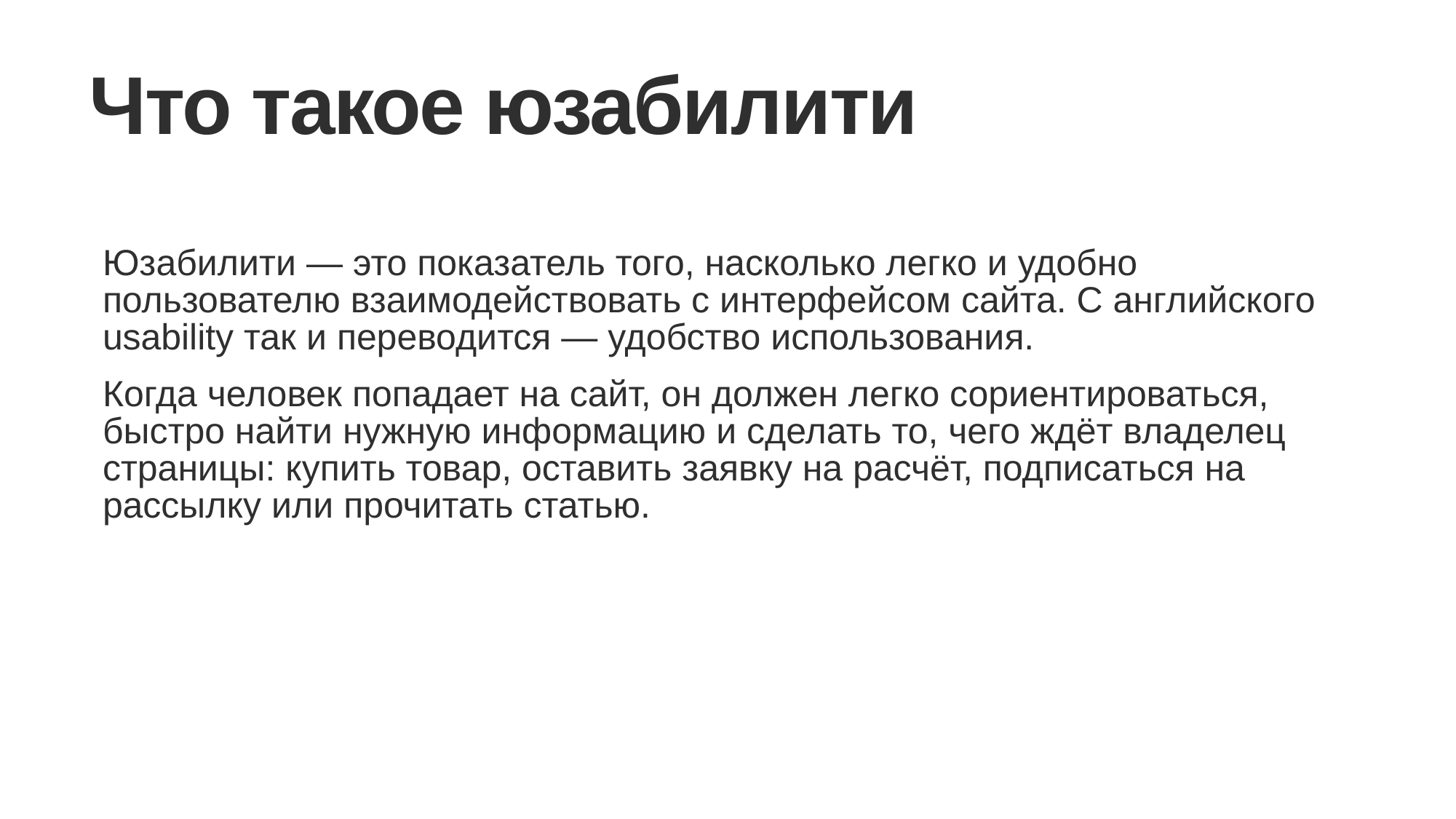

# Что такое юзабилити
Юзабилити — это показатель того, насколько легко и удобно пользователю взаимодействовать с интерфейсом сайта. С английского usability так и переводится — удобство использования.
Когда человек попадает на сайт, он должен легко сориентироваться, быстро найти нужную информацию и сделать то, чего ждёт владелец страницы: купить товар, оставить заявку на расчёт, подписаться на рассылку или прочитать статью.